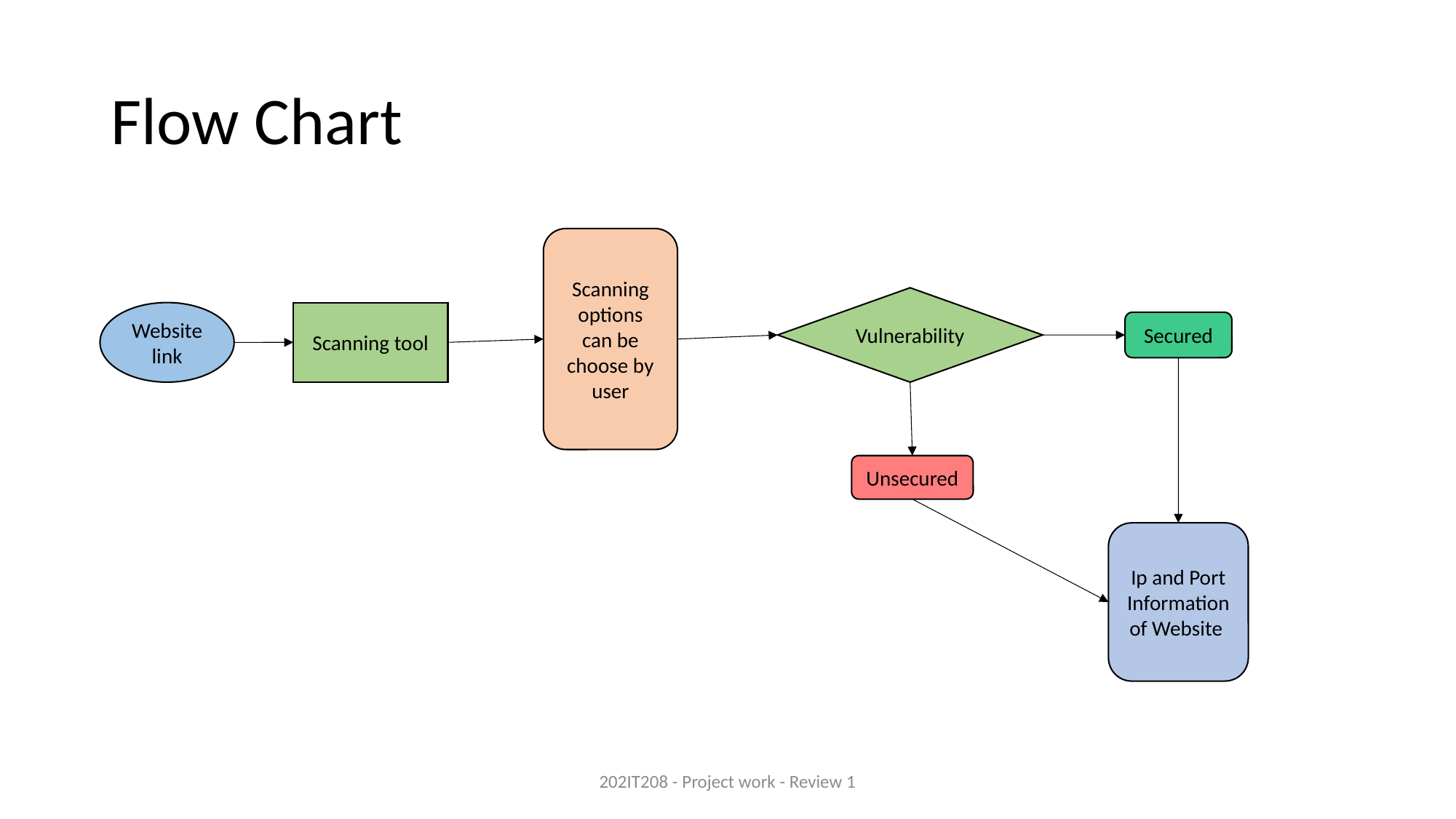

# Flow Chart
Scanning options can be choose by user
Vulnerability
Website link
Scanning tool
Secured
Unsecured
Ip and Port Information of Website
202IT208 - Project work - Review 1